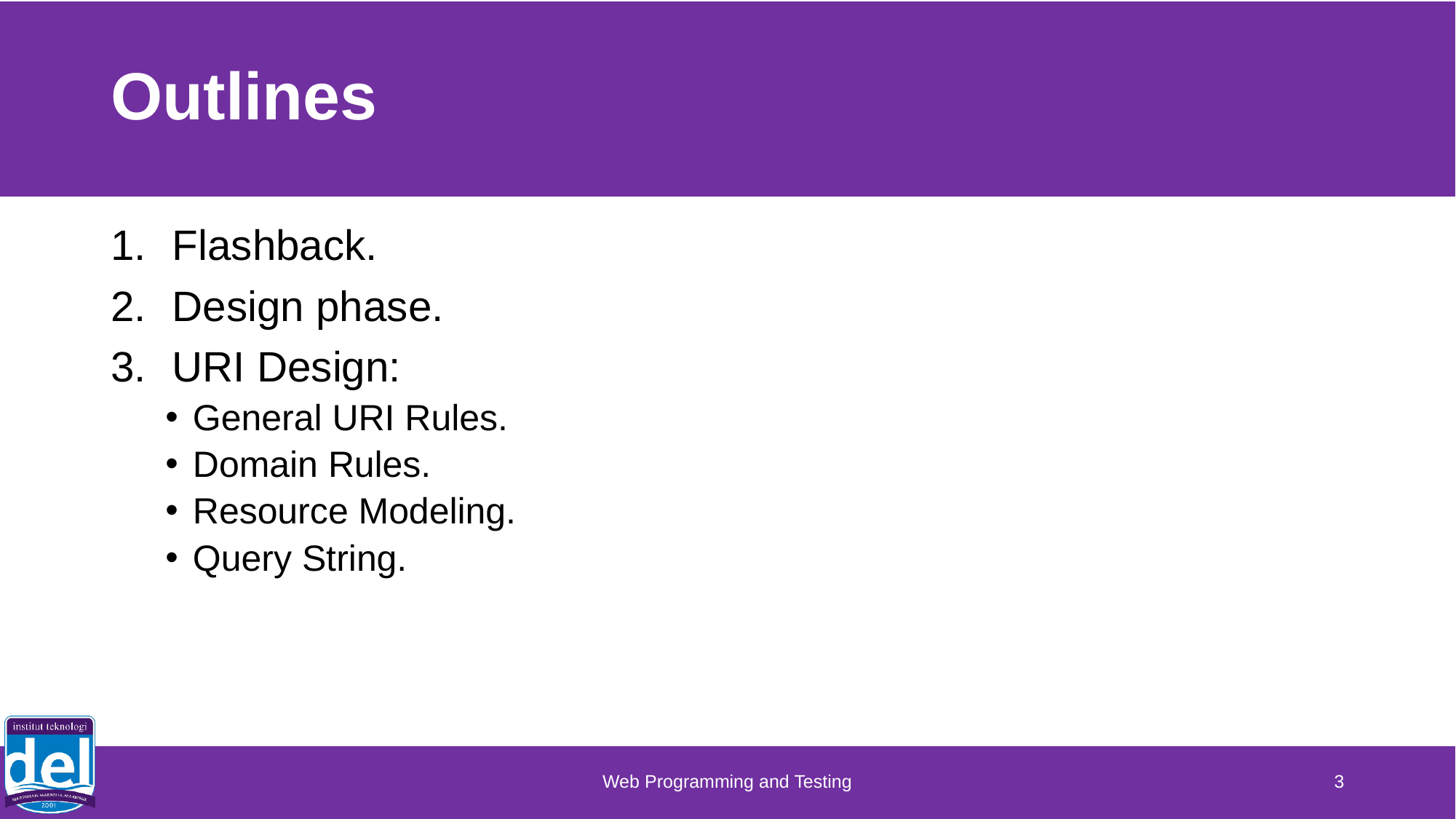

# Outlines
Flashback.
Design phase.
URI Design:
General URI Rules.
Domain Rules.
Resource Modeling.
Query String.
Web Programming and Testing
3